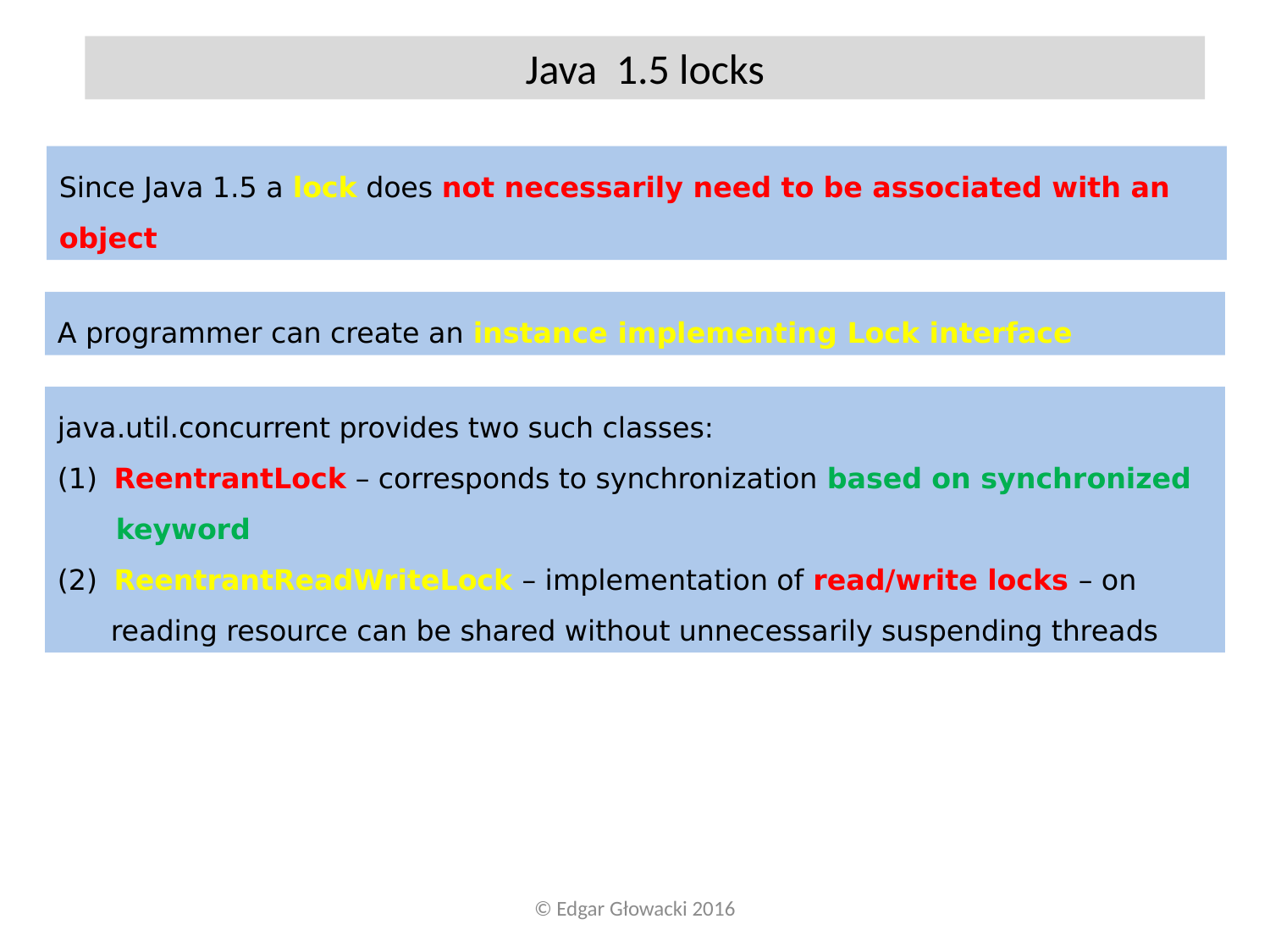

Java  1.5 locks
Since Java 1.5 a lock does not necessarily need to be associated with an object
A programmer can create an instance implementing Lock interface
java.util.concurrent provides two such classes:
 ReentrantLock – corresponds to synchronization based on synchronized
      keyword
 ReentrantReadWriteLock – implementation of read/write locks – on
      reading resource can be shared without unnecessarily suspending threads
© Edgar Głowacki 2016